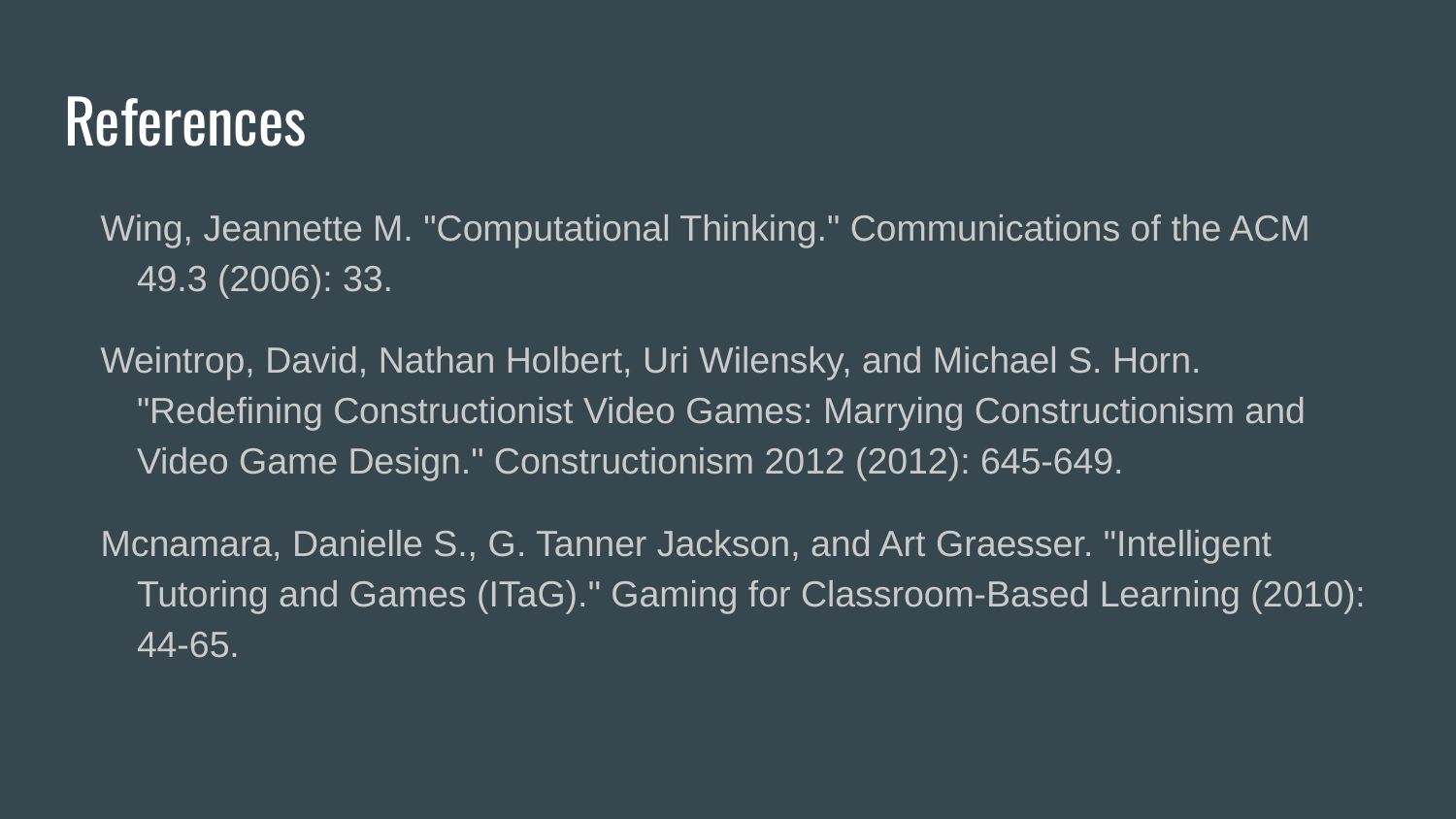

# References
Wing, Jeannette M. "Computational Thinking." Communications of the ACM 49.3 (2006): 33.
Weintrop, David, Nathan Holbert, Uri Wilensky, and Michael S. Horn. "Redefining Constructionist Video Games: Marrying Constructionism and Video Game Design." Constructionism 2012 (2012): 645-649.
Mcnamara, Danielle S., G. Tanner Jackson, and Art Graesser. "Intelligent Tutoring and Games (ITaG)." Gaming for Classroom-Based Learning (2010): 44-65.